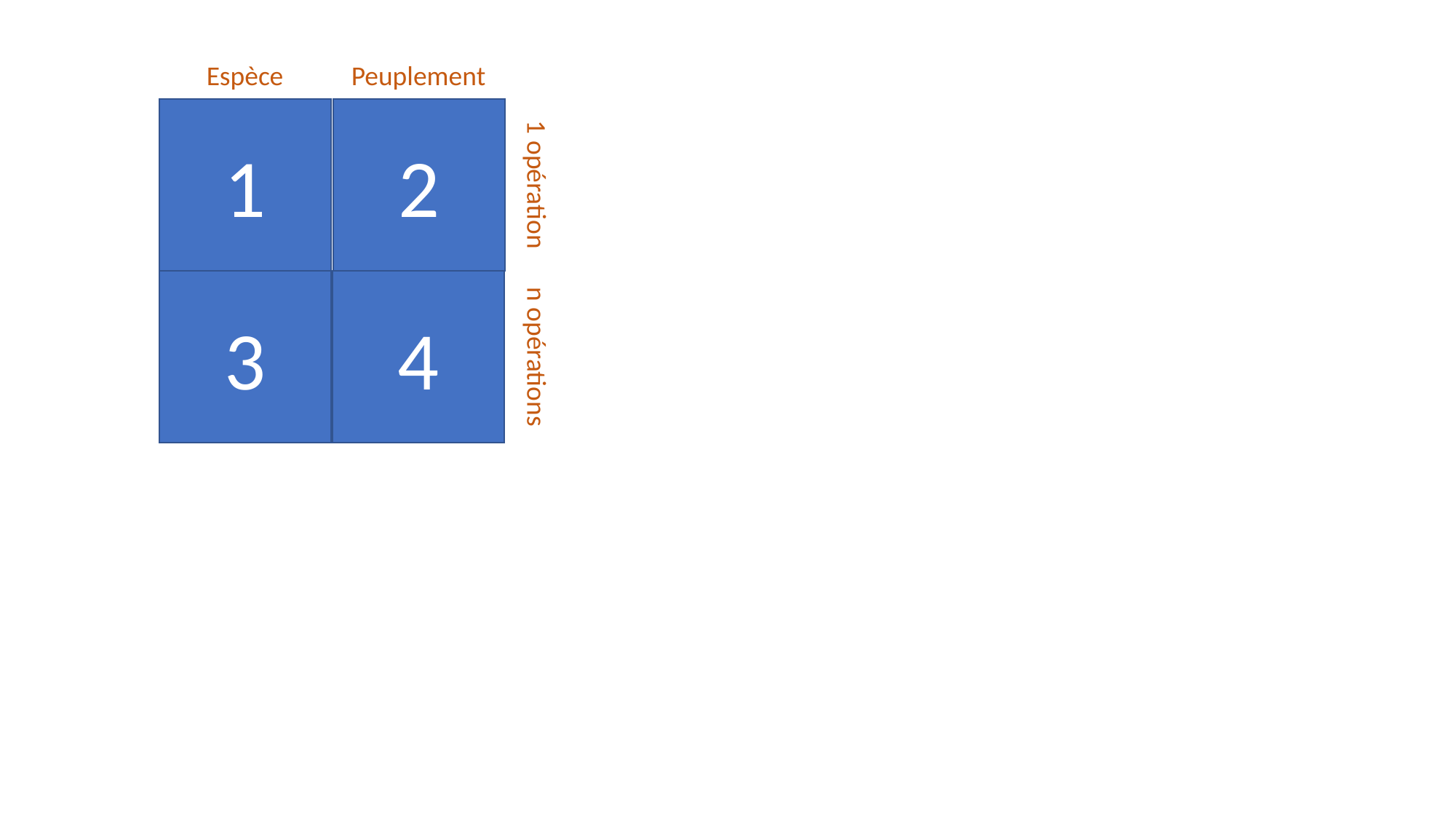

Espèce
Peuplement
1
2
1 opération
3
4
n opérations